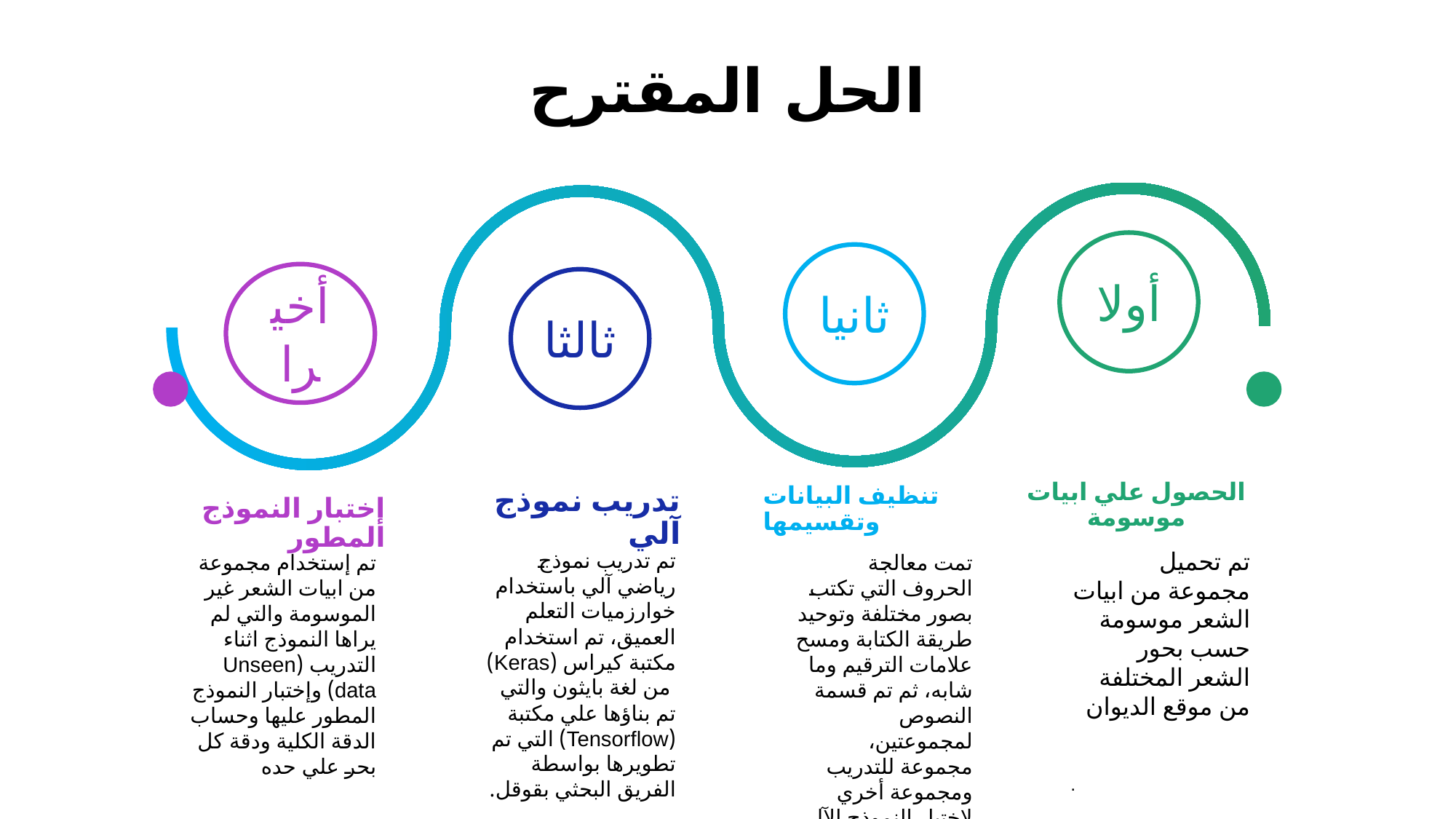

# الحل المقترح

أولا
ثانيا
أخيرا
ثالثا

الحصول علي ابيات موسومة
تنظيف البيانات وتقسيمها
تدريب نموذج آلي
إختبار النموذج المطور
تم تحميل مجموعة من ابيات الشعر موسومة حسب بحور الشعر المختلفة من موقع الديوان

.

تم تدريب نموذج رياضي آلي باستخدام خوارزميات التعلم العميق، تم استخدام مكتبة كيراس (Keras)  من لغة بايثون والتي تم بناؤها علي مكتبة (Tensorflow) التي تم تطويرها بواسطة الفريق البحثي بقوقل.

تم إستخدام مجموعة من ابيات الشعر غير الموسومة والتي لم يراها النموذج اثناء التدريب (Unseen data) وإختبار النموذج المطور عليها وحساب الدقة الكلية ودقة كل بحر علي حده
تمت معالجة الحروف التي تكتب بصور مختلفة وتوحيد طريقة الكتابة ومسح علامات الترقيم وما شابه، ثم تم قسمة النصوص لمجموعتين، مجموعة للتدريب ومجموعة أخري لاختبار النموذج الآلي الناتج من عملية التدريب